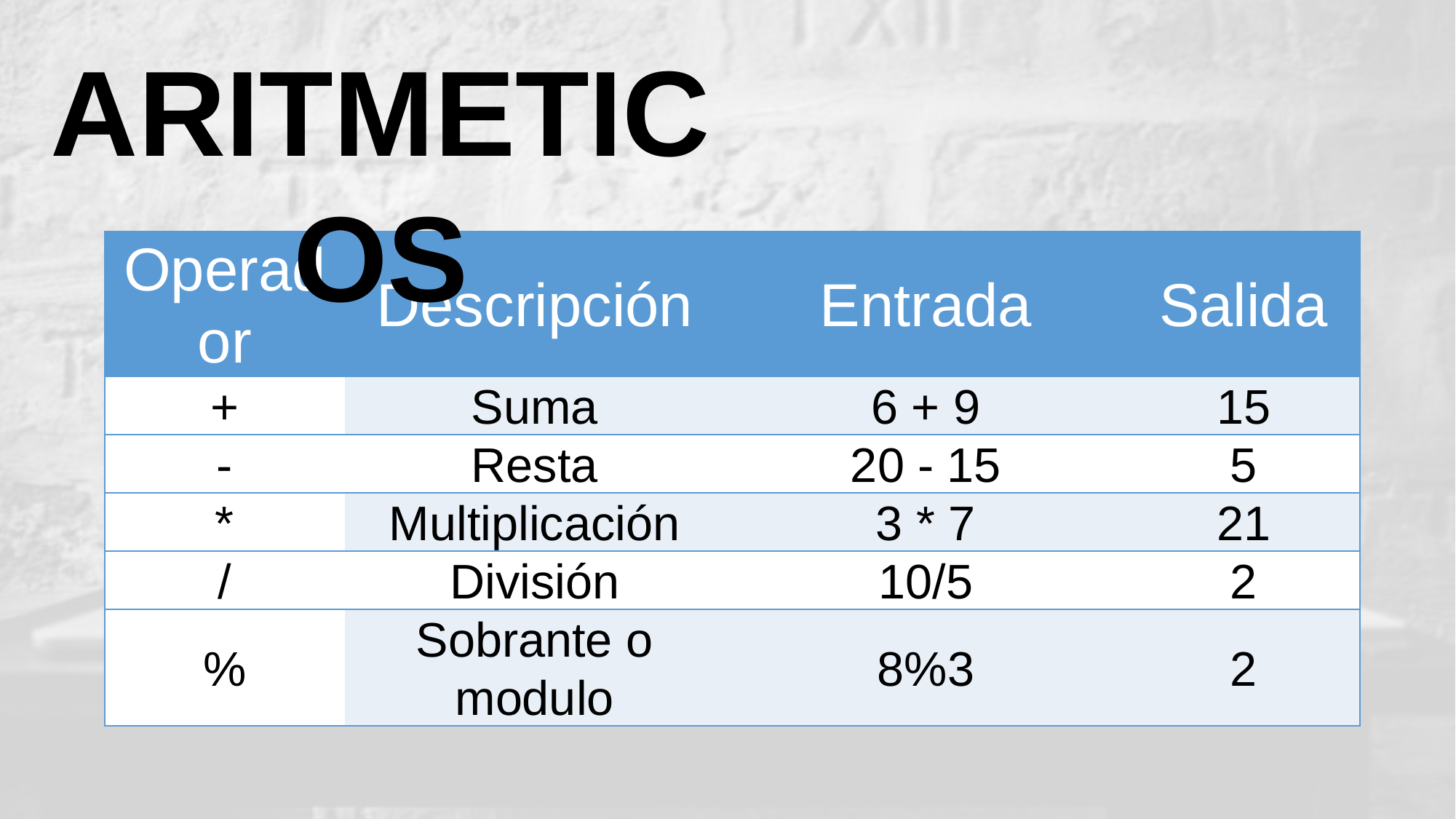

ARITMETICOS
| Operador | Descripción | Entrada | Salida |
| --- | --- | --- | --- |
| + | Suma | 6 + 9 | 15 |
| - | Resta | 20 - 15 | 5 |
| \* | Multiplicación | 3 \* 7 | 21 |
| / | División | 10/5 | 2 |
| % | Sobrante o modulo | 8%3 | 2 |